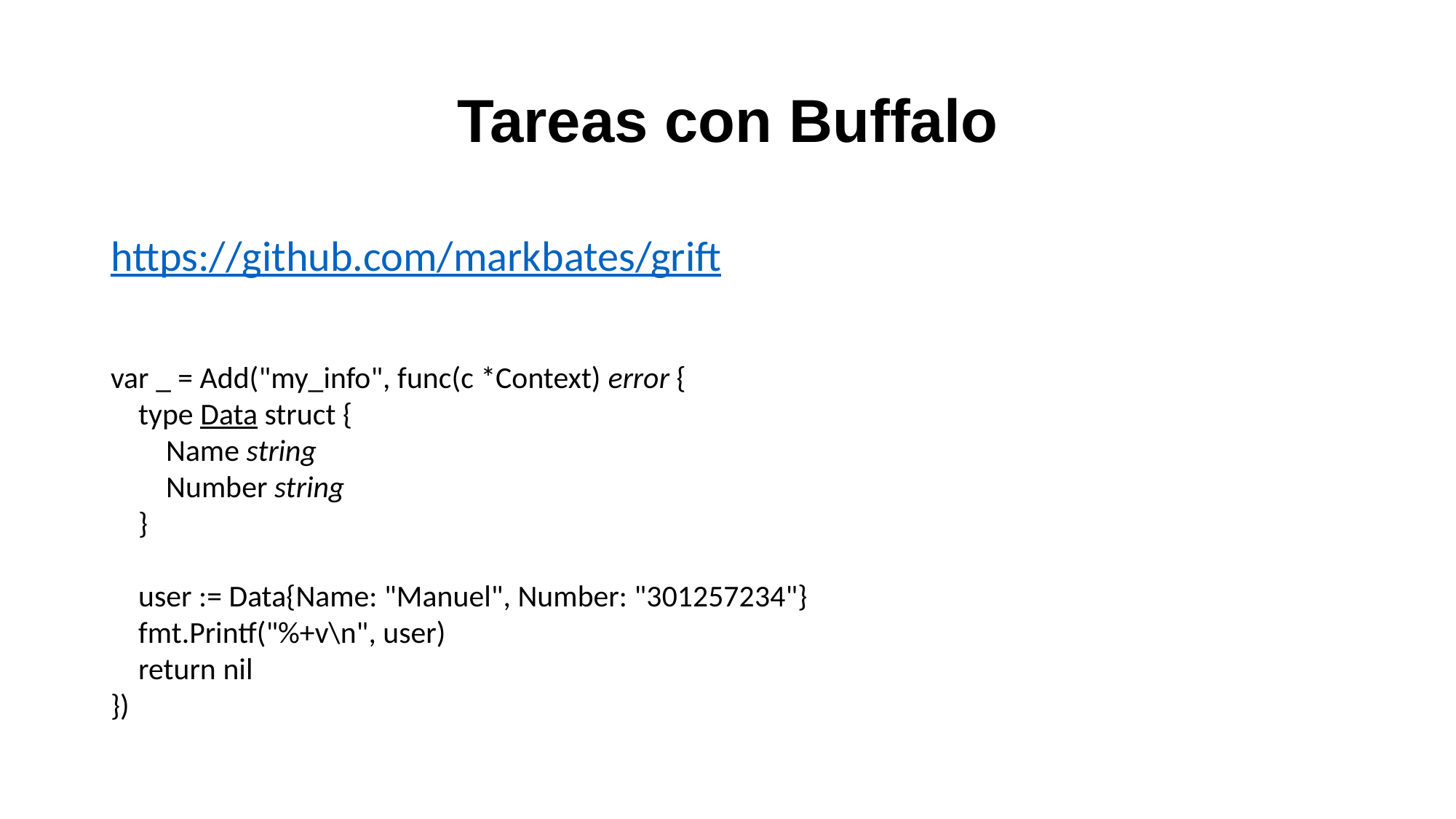

# Tareas con Buffalo
https://github.com/markbates/grift
var _ = Add("my_info", func(c *Context) error {
    type Data struct {
        Name string
        Number string
    }
    user := Data{Name: "Manuel", Number: "301257234"}
    fmt.Printf("%+v\n", user)
    return nil
})